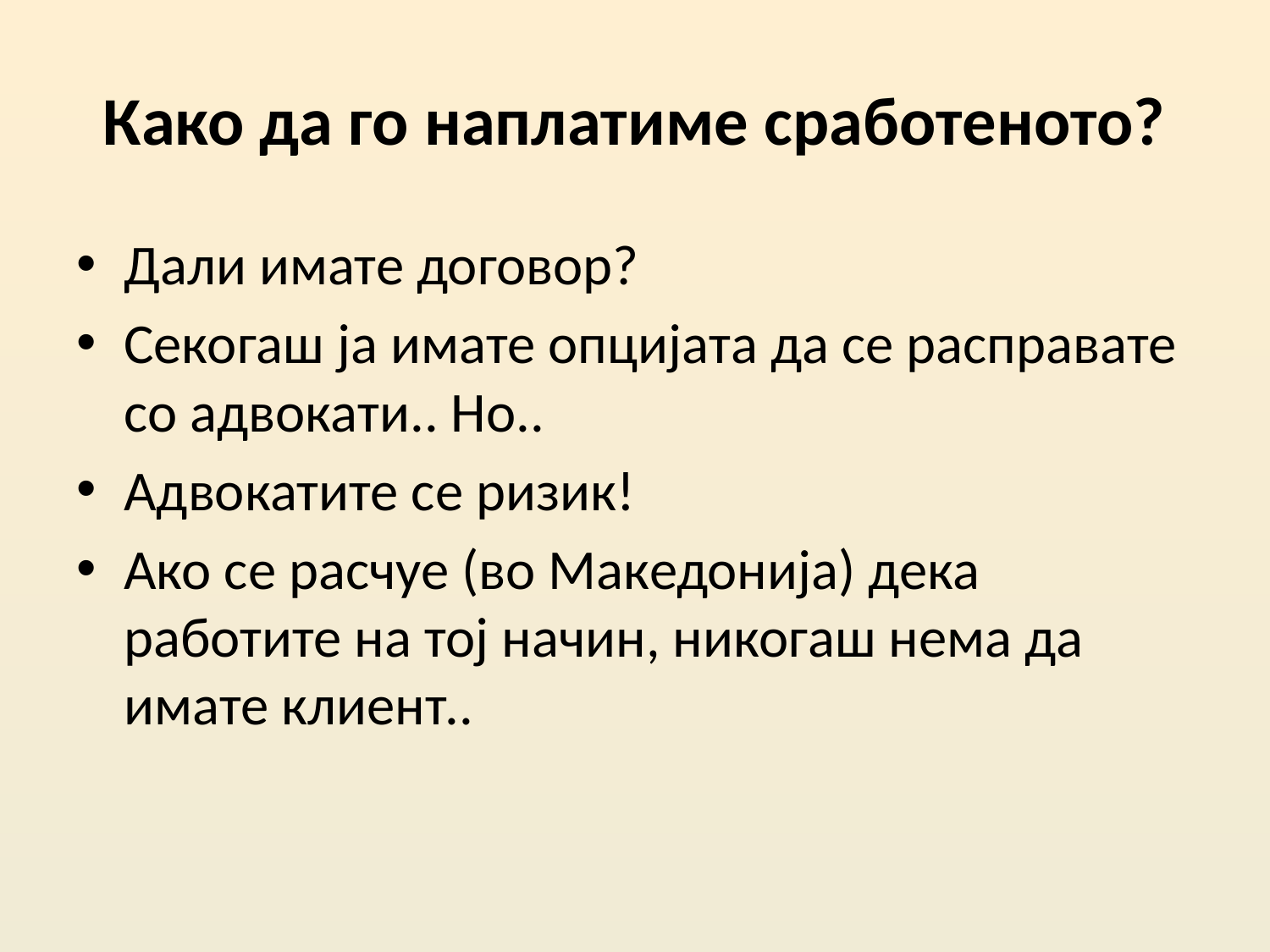

# Како да го наплатиме сработеното?
Дали имате договор?
Секогаш ја имате опцијата да се расправате со адвокати.. Но..
Адвокатите се ризик!
Ако се расчуе (во Македонија) дека работите на тој начин, никогаш нема да имате клиент..